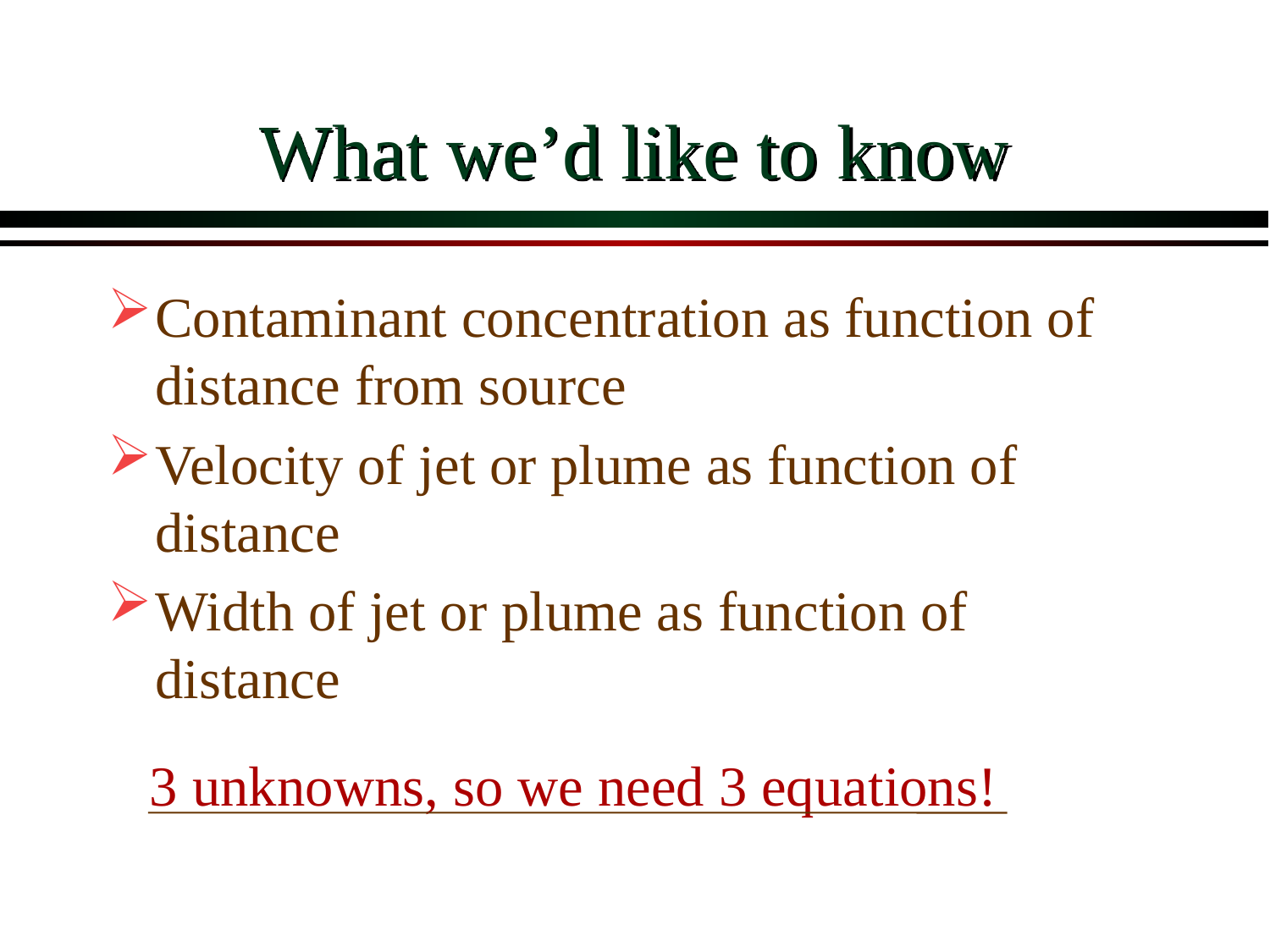

# What we’d like to know
Contaminant concentration as function of distance from source
Velocity of jet or plume as function of distance
Width of jet or plume as function of distance
3 unknowns, so we need 3 equations!